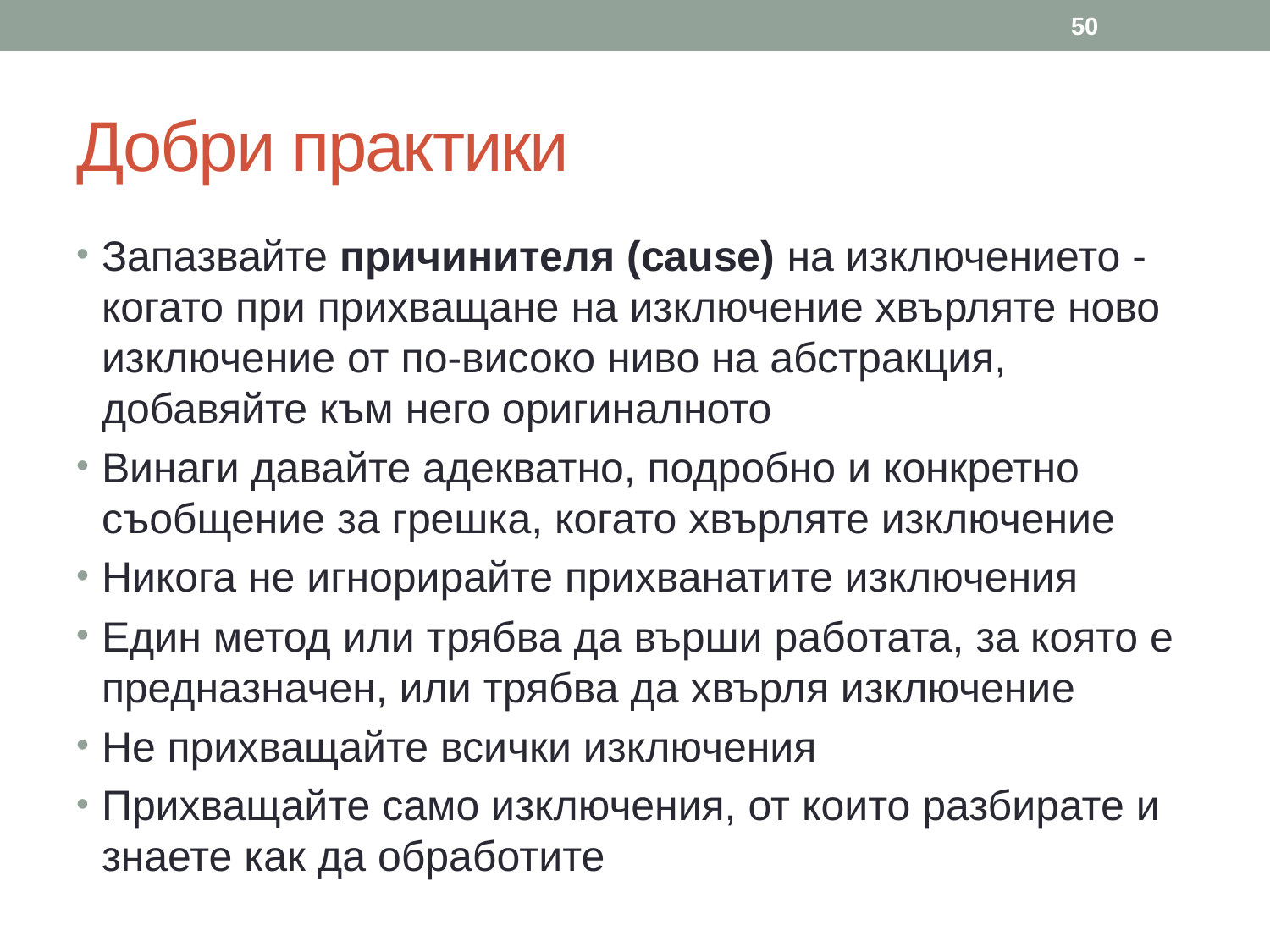

50
# Добри практики
Запазвайте причинителя (cause) на изключението - когато при прихващане на изключение хвърляте ново изключение от по-високо ниво на абстракция, добавяйте към него оригиналното
Винаги давайте адекватно, подробно и конкретно съобщение за грешка, когато хвърляте изключение
Никога не игнорирайте прихванатите изключения
Един метод или трябва да върши работата, за която е предназначен, или трябва да хвърля изключение
Не прихващайте всички изключения
Прихващайте само изключения, от които разбирате и знаете как да обработите